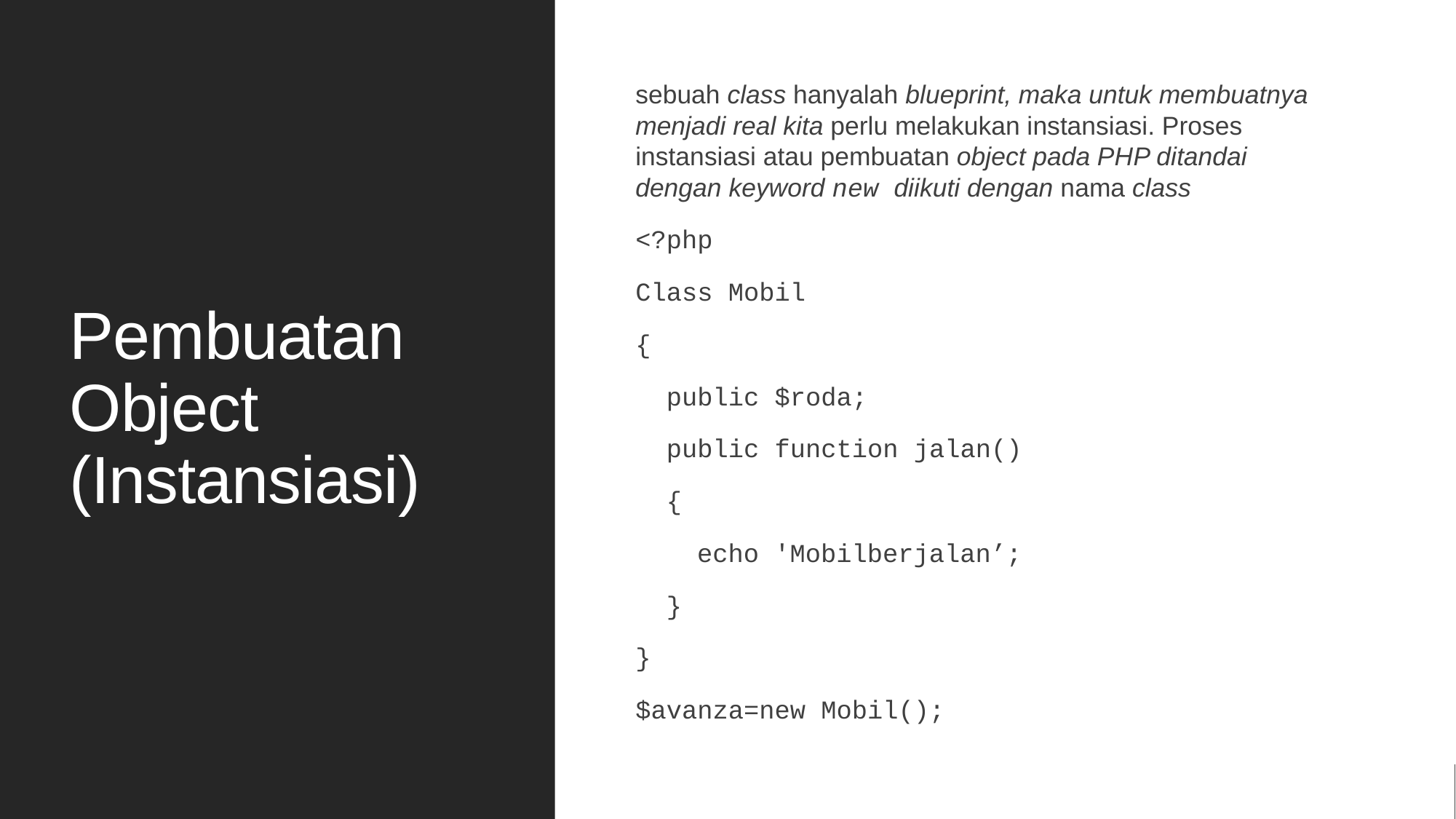

# Pembuatan Object (Instansiasi)
sebuah class hanyalah blueprint, maka untuk membuatnya menjadi real kita perlu melakukan instansiasi. Proses instansiasi atau pembuatan object pada PHP ditandai dengan keyword new diikuti dengan nama class
<?php
Class Mobil
{
  public $roda;
  public function jalan()
  {
    echo 'Mobilberjalan’;
  }
}
$avanza=new Mobil();